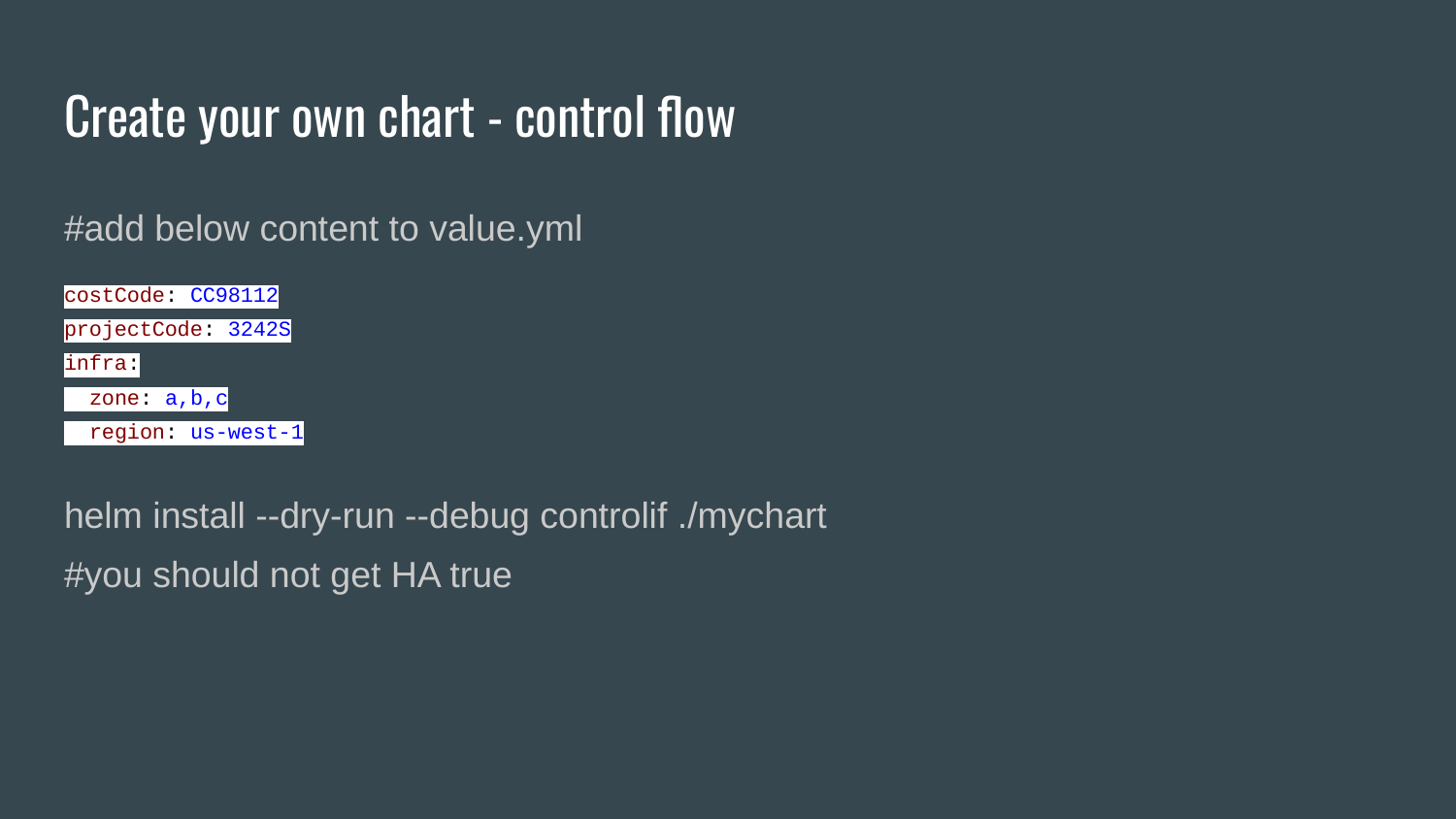

# Create your own chart - control flow
#add below content to value.yml
costCode: CC98112
projectCode: 3242S
infra:
  zone: a,b,c
  region: us-west-1

helm install --dry-run --debug controlif ./mychart
#you should not get HA true